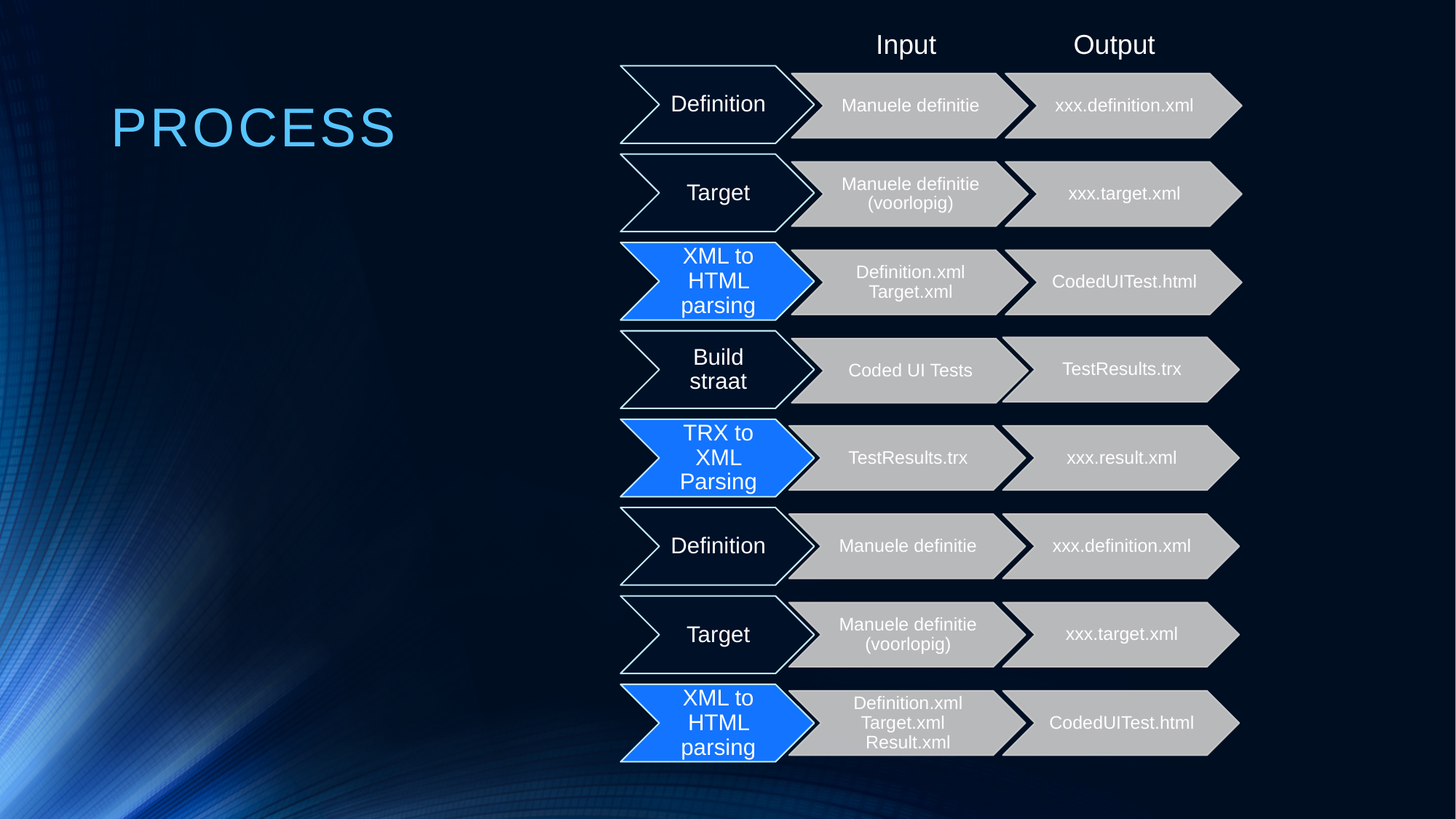

Input
Output
Definition
Manuele definitie
xxx.definition.xml
Target
Manuele definitie (voorlopig)
xxx.target.xml
XML to HTML parsing
Definition.xml Target.xml
CodedUITest.html
Build straat
Coded UI Tests
TestResults.trx
TRX to XML Parsing
TestResults.trx
xxx.result.xml
Definition
Manuele definitie
xxx.definition.xml
Target
Manuele definitie (voorlopig)
xxx.target.xml
XML to HTML parsing
Definition.xml Target.xml   Result.xml
CodedUITest.html
# Process